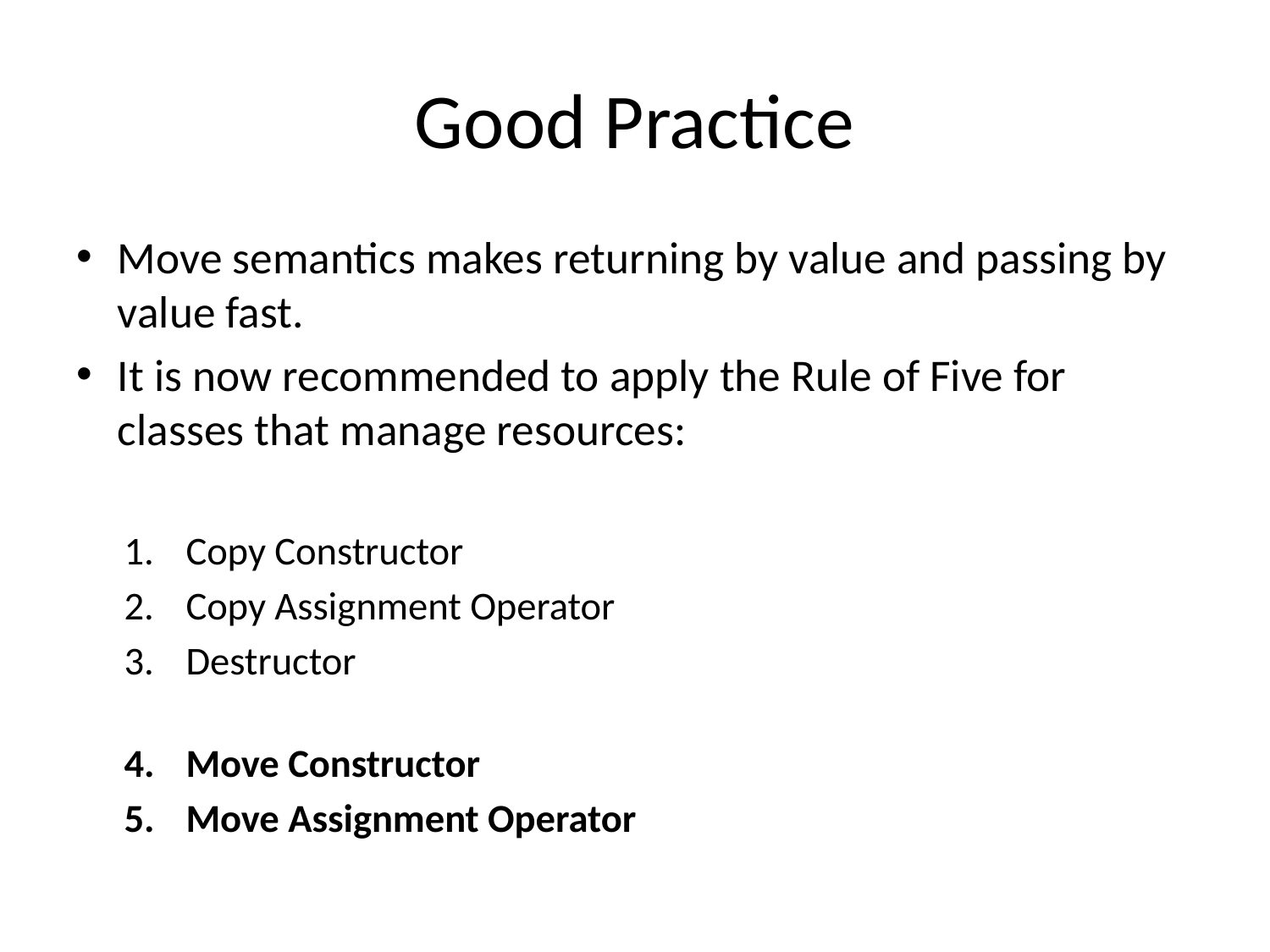

# Good Practice
Move semantics makes returning by value and passing by value fast.
It is now recommended to apply the Rule of Five for classes that manage resources:

Copy Constructor
Copy Assignment Operator
Destructor
Move Constructor
Move Assignment Operator